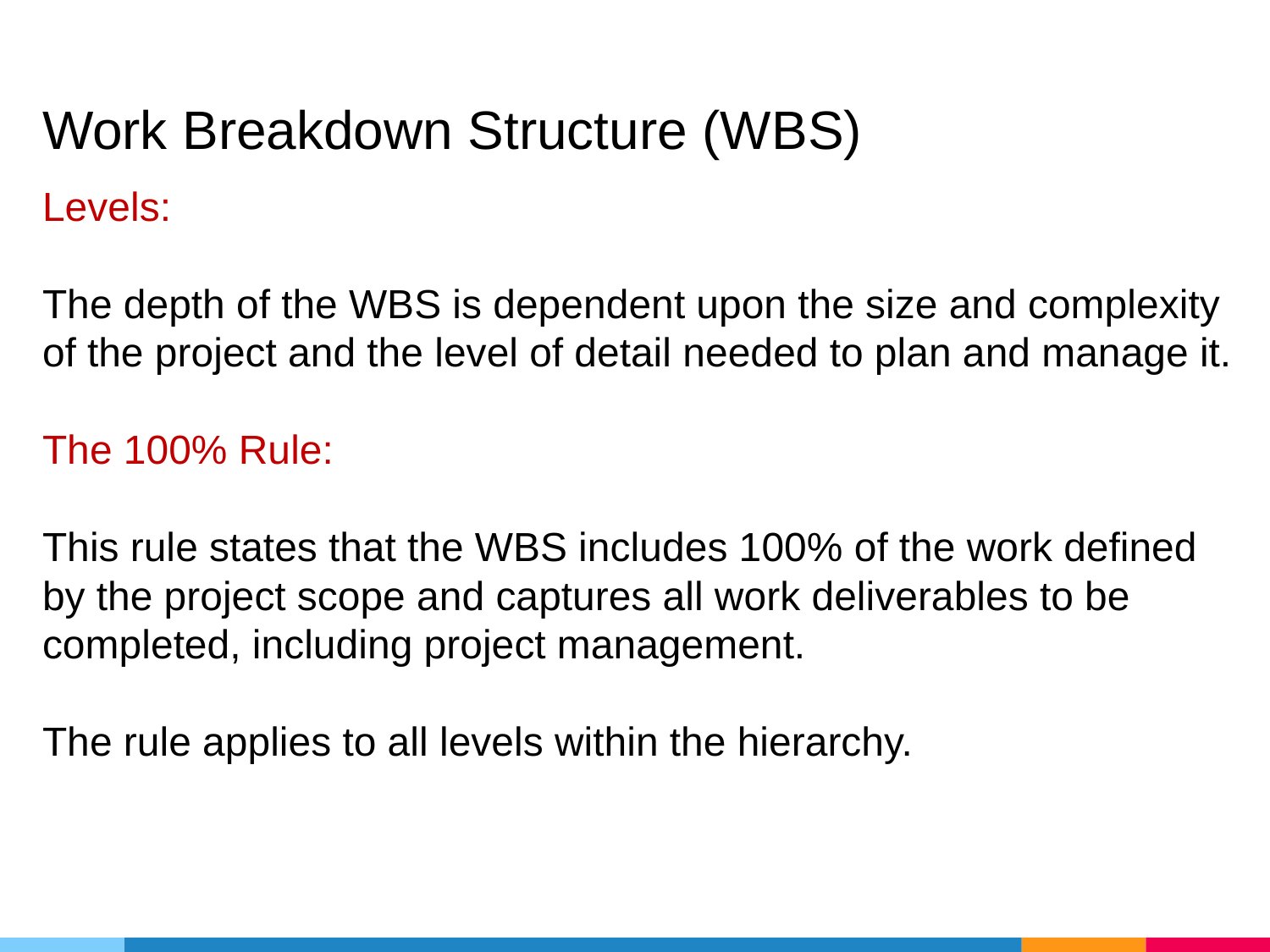

Work Breakdown Structure (WBS)

Levels:

The depth of the WBS is dependent upon the size and complexity of the project and the level of detail needed to plan and manage it.

The 100% Rule:

This rule states that the WBS includes 100% of the work defined by the project scope and captures all work deliverables to be completed, including project management.

The rule applies to all levels within the hierarchy.